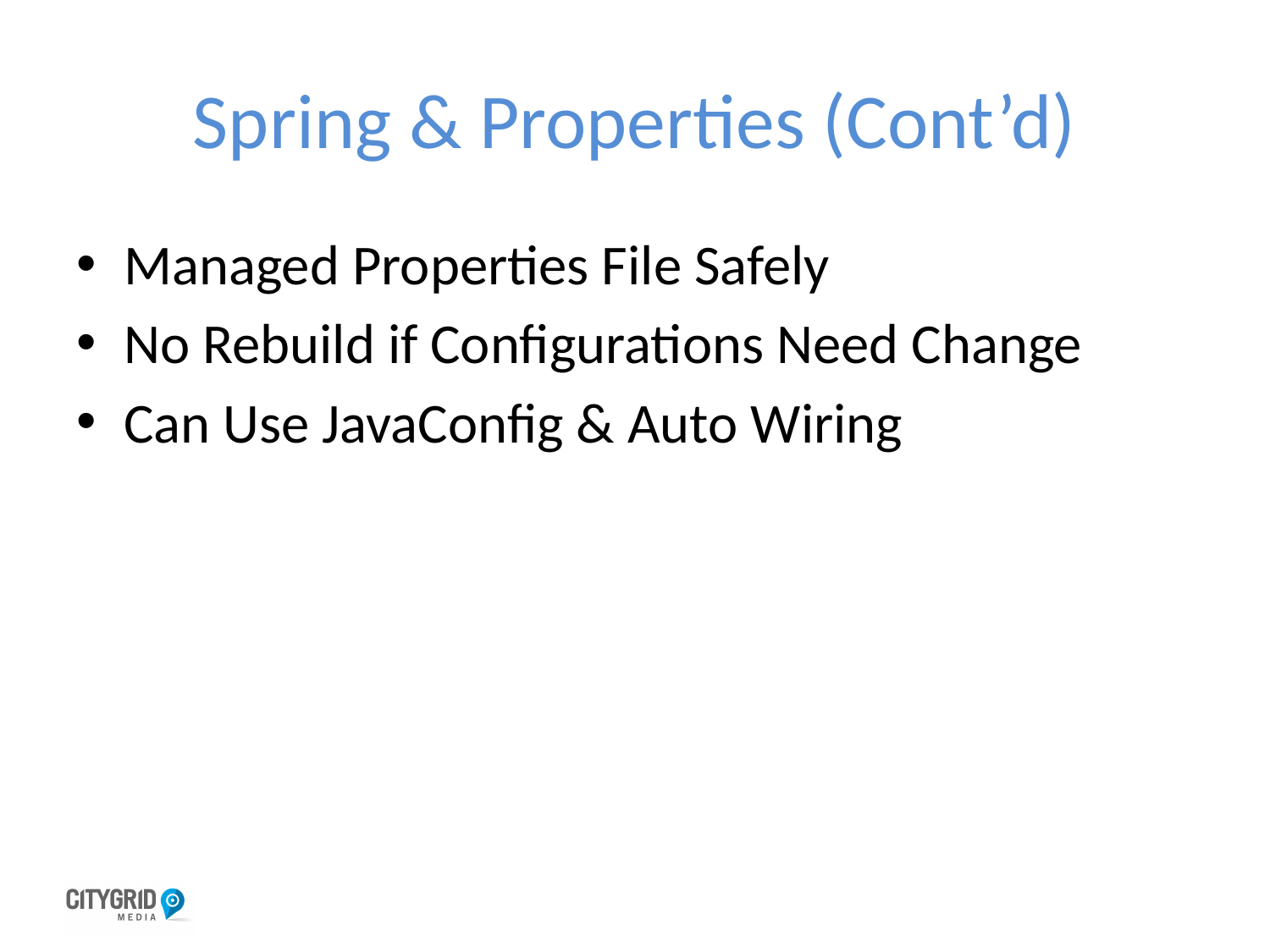

# Spring & Properties (Cont’d)
Managed Properties File Safely
No Rebuild if Configurations Need Change
Can Use JavaConfig & Auto Wiring